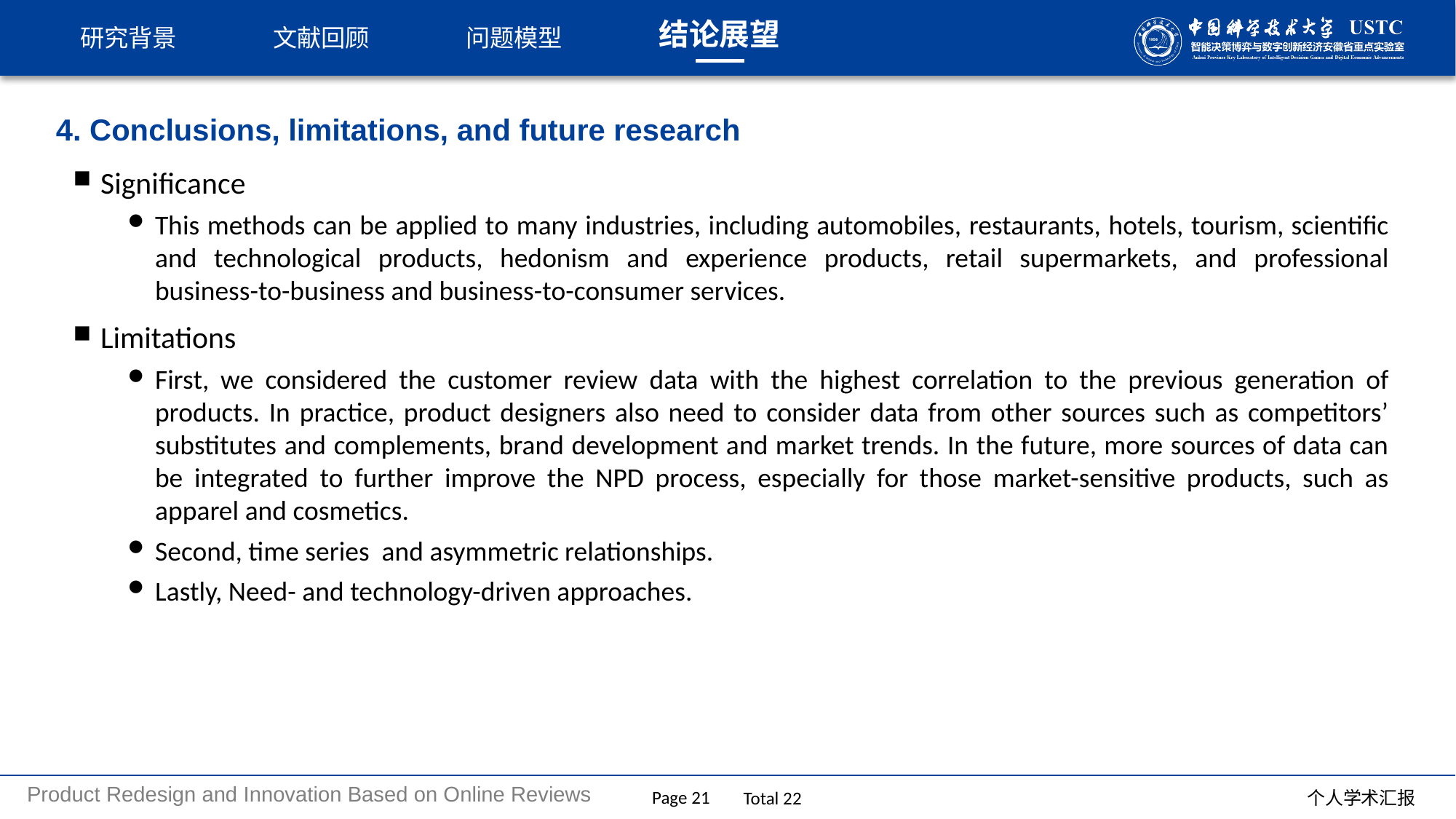

# 4. Conclusions, limitations, and future research
Significance
This methods can be applied to many industries, including automobiles, restaurants, hotels, tourism, scientific and technological products, hedonism and experience products, retail supermarkets, and professional business-to-business and business-to-consumer services.
Limitations
First, we considered the customer review data with the highest correlation to the previous generation of products. In practice, product designers also need to consider data from other sources such as competitors’ substitutes and complements, brand development and market trends. In the future, more sources of data can be integrated to further improve the NPD process, especially for those market-sensitive products, such as apparel and cosmetics.
Second, time series  and asymmetric relationships.
Lastly, Need- and technology-driven approaches.
Page 21